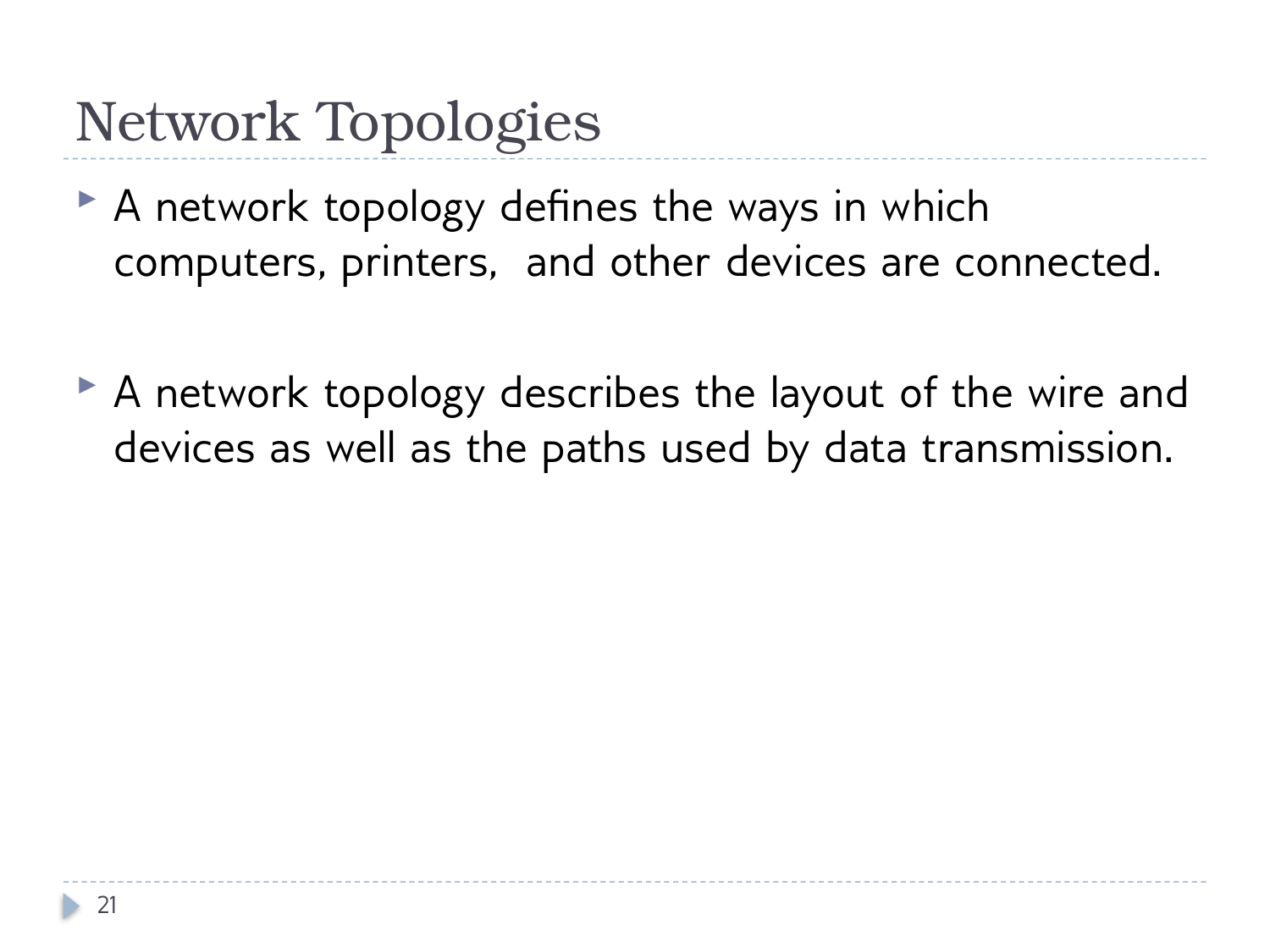

# Network Topologies
A network topology defines the ways in which computers, printers,  and other devices are connected.

A network topology describes the layout of the wire and devices as well as the paths used by data transmission.

21